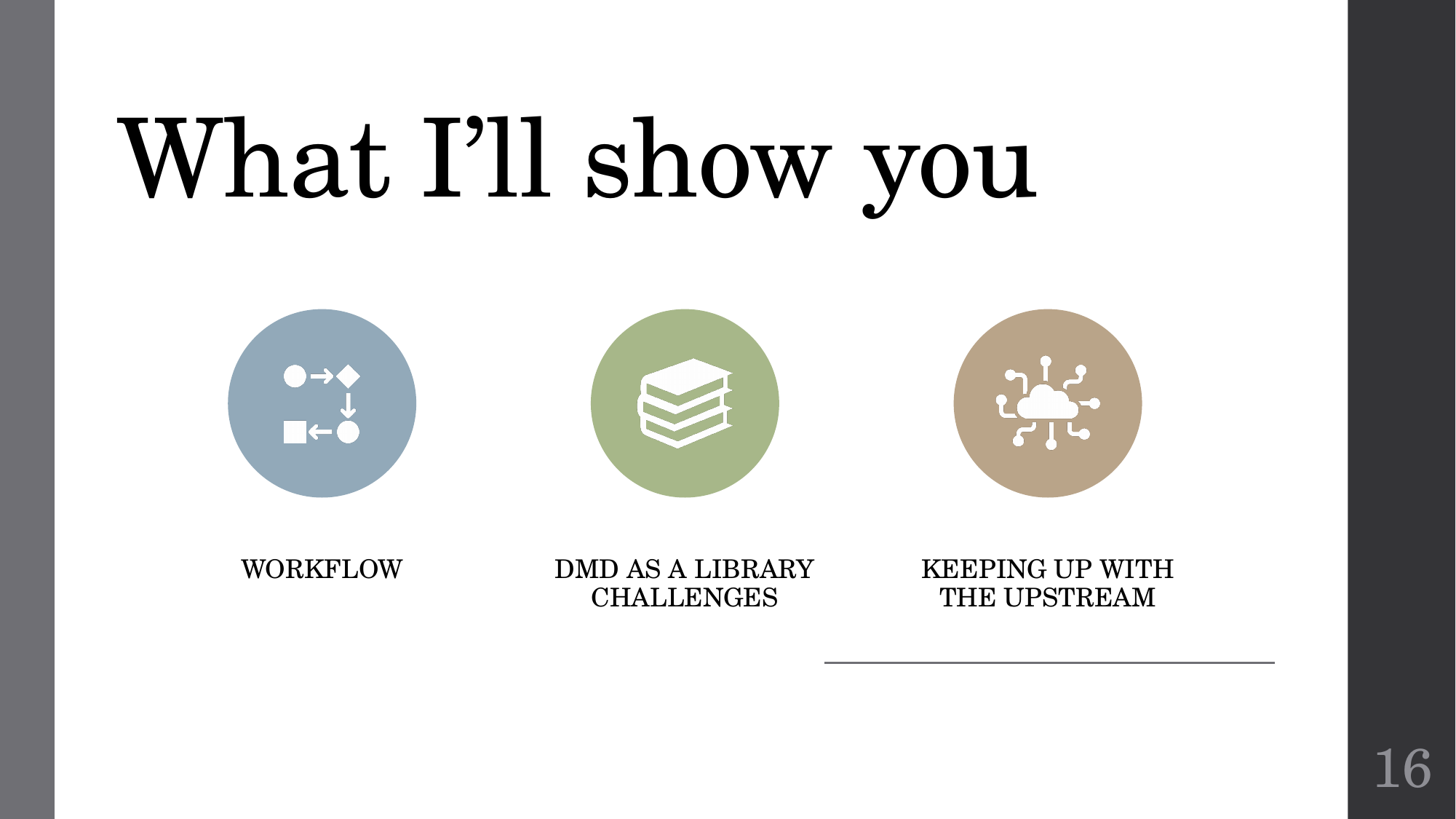

# What I’ll show you
Workflow
Dmd as a library challenges
Keeping up with the upstream
16